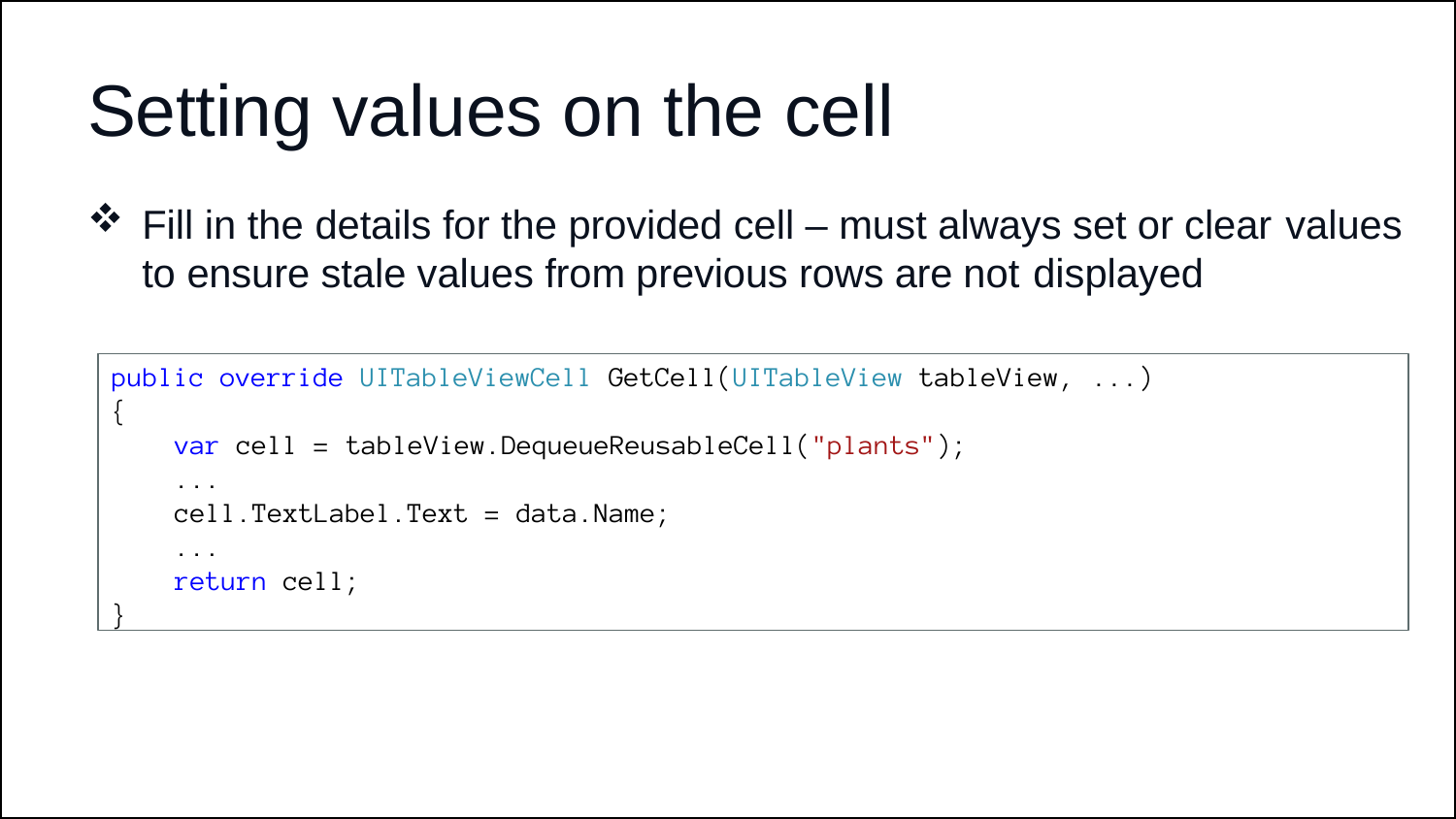

# Setting values on the cell
Fill in the details for the provided cell – must always set or clear values
to ensure stale values from previous rows are not displayed
public override UITableViewCell GetCell(UITableView tableView, ...)
{
var cell = tableView.DequeueReusableCell("plants");
...
cell.TextLabel.Text = data.Name;
...
return cell;
}